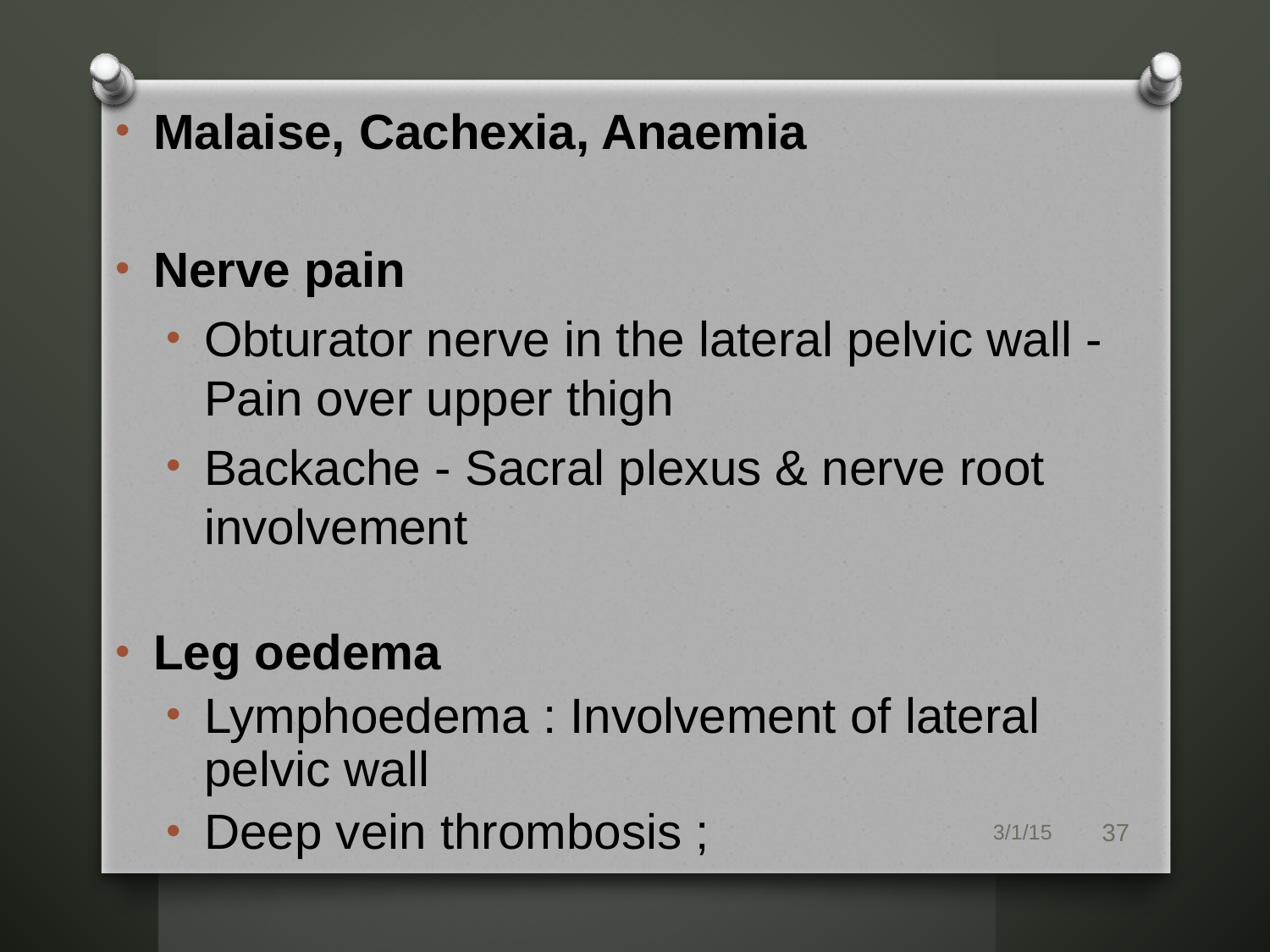

Malaise, Cachexia, Anaemia

Nerve pain
Obturator nerve in the lateral pelvic wall - Pain over upper thigh
Backache - Sacral plexus & nerve root involvement

Leg oedema
Lymphoedema : Involvement of lateral pelvic wall
Deep vein thrombosis ;

3/1/15
37